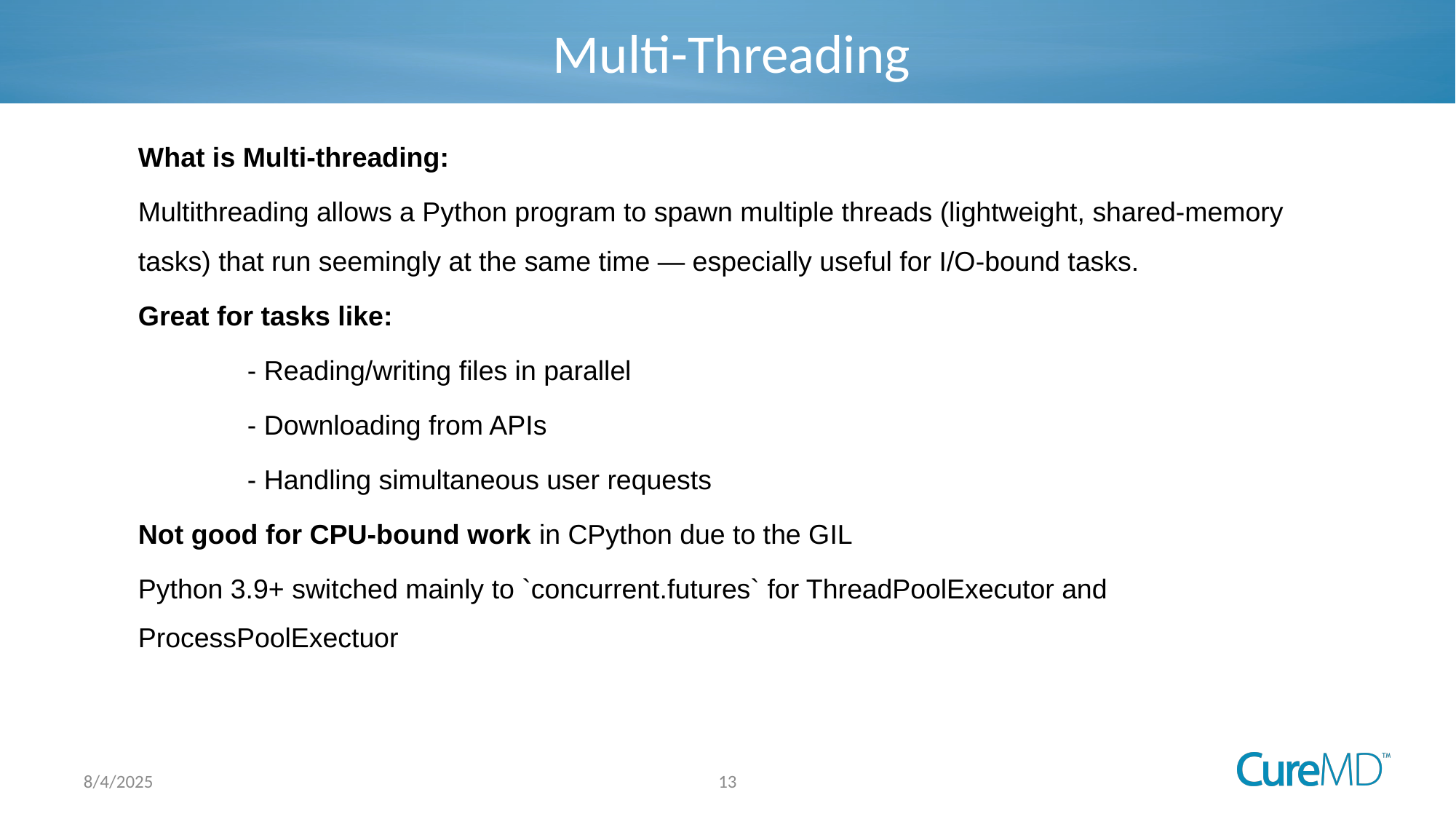

# Multi-Threading
What is Multi-threading:
Multithreading allows a Python program to spawn multiple threads (lightweight, shared-memory tasks) that run seemingly at the same time — especially useful for I/O-bound tasks.
Great for tasks like:
	- Reading/writing files in parallel
	- Downloading from APIs
	- Handling simultaneous user requests
Not good for CPU-bound work in CPython due to the GIL
Python 3.9+ switched mainly to `concurrent.futures` for ThreadPoolExecutor and ProcessPoolExectuor

13
8/4/2025